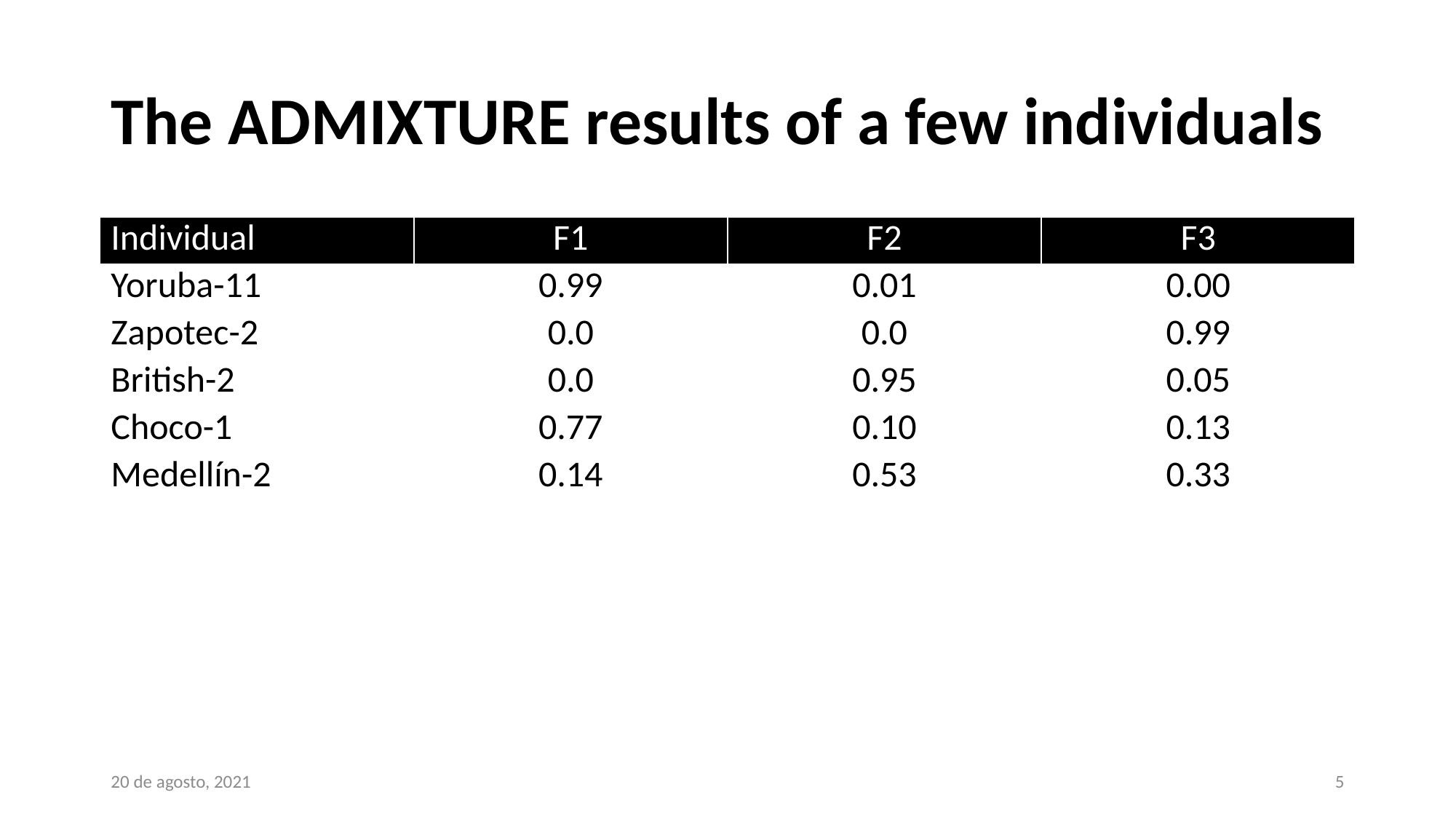

# The ADMIXTURE results of a few individuals
| Individual | F1 | F2 | F3 |
| --- | --- | --- | --- |
| Yoruba-11 | 0.99 | 0.01 | 0.00 |
| Zapotec-2 | 0.0 | 0.0 | 0.99 |
| British-2 | 0.0 | 0.95 | 0.05 |
| Choco-1 | 0.77 | 0.10 | 0.13 |
| Medellín-2 | 0.14 | 0.53 | 0.33 |
20 de agosto, 2021
5